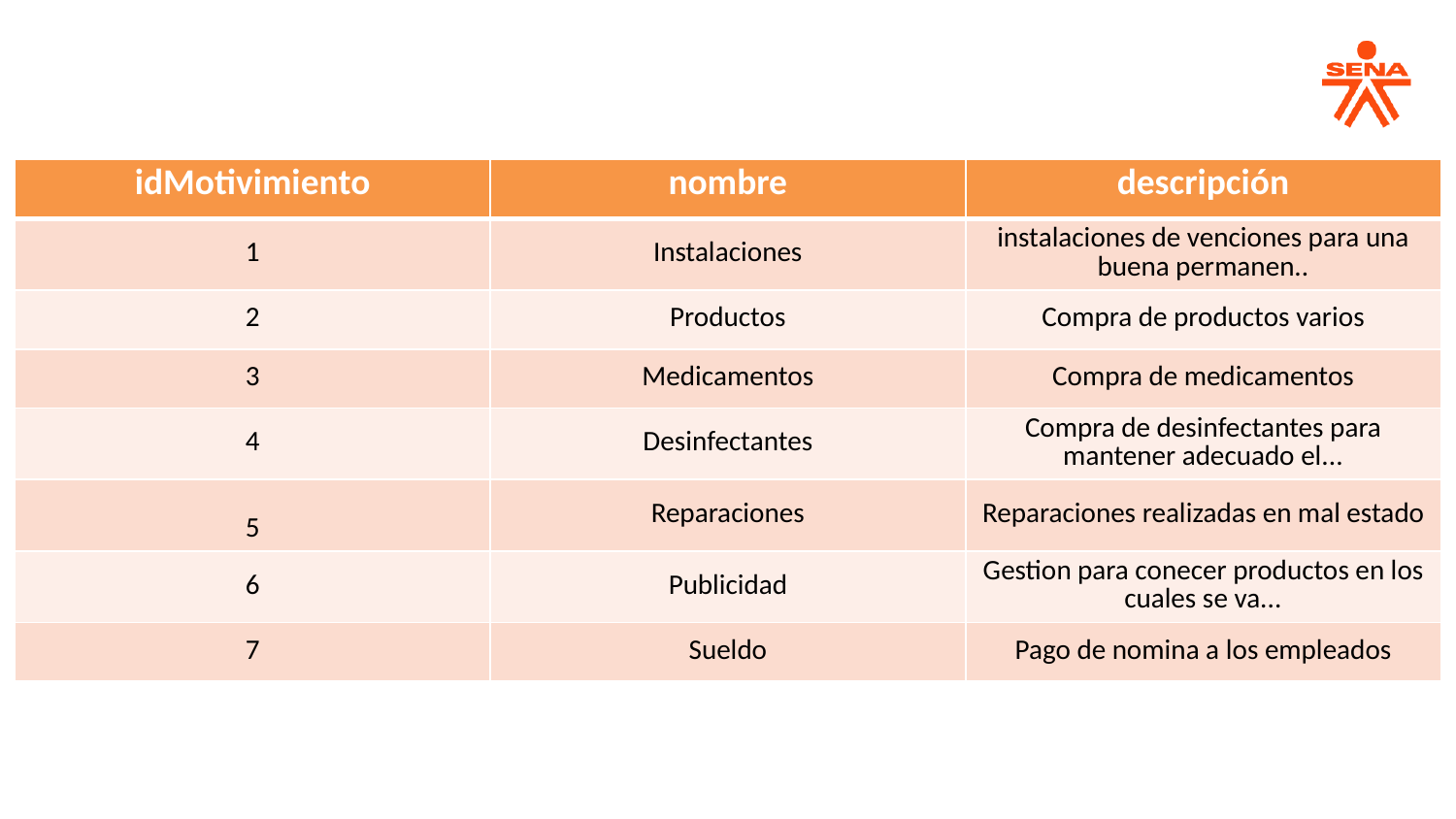

| idMotivimiento | nombre | descripción |
| --- | --- | --- |
| 1 | Instalaciones | instalaciones de venciones para una buena permanen.. |
| 2 | Productos | Compra de productos varios |
| 3 | Medicamentos | Compra de medicamentos |
| 4 | Desinfectantes | Compra de desinfectantes para mantener adecuado el... |
| 5 | Reparaciones | Reparaciones realizadas en mal estado |
| 6 | Publicidad | Gestion para conecer productos en los cuales se va... |
| 7 | Sueldo | Pago de nomina a los empleados |